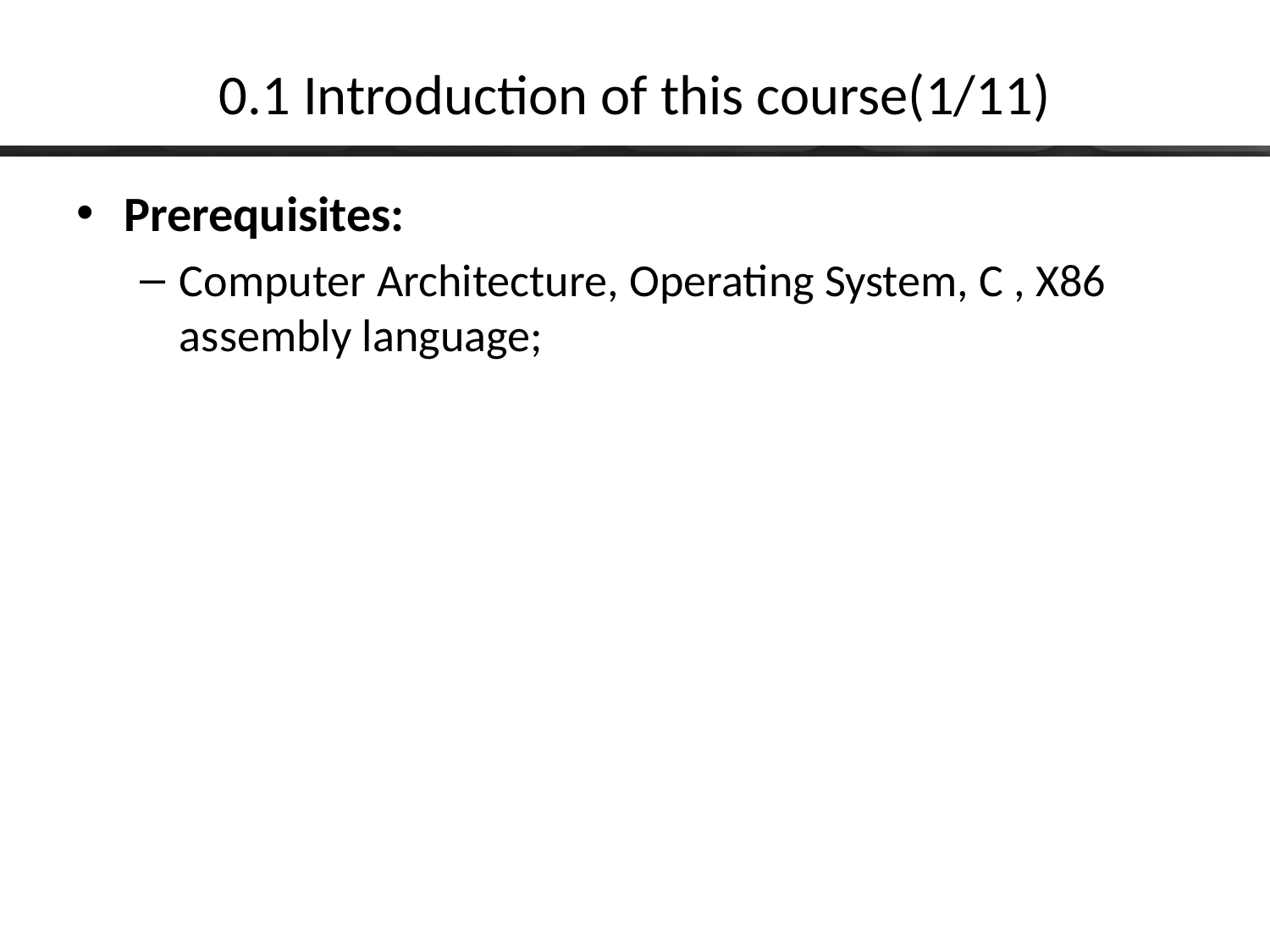

# 0.1 Introduction of this course(1/11)
Prerequisites:
Computer Architecture, Operating System, C , X86 assembly language;

6